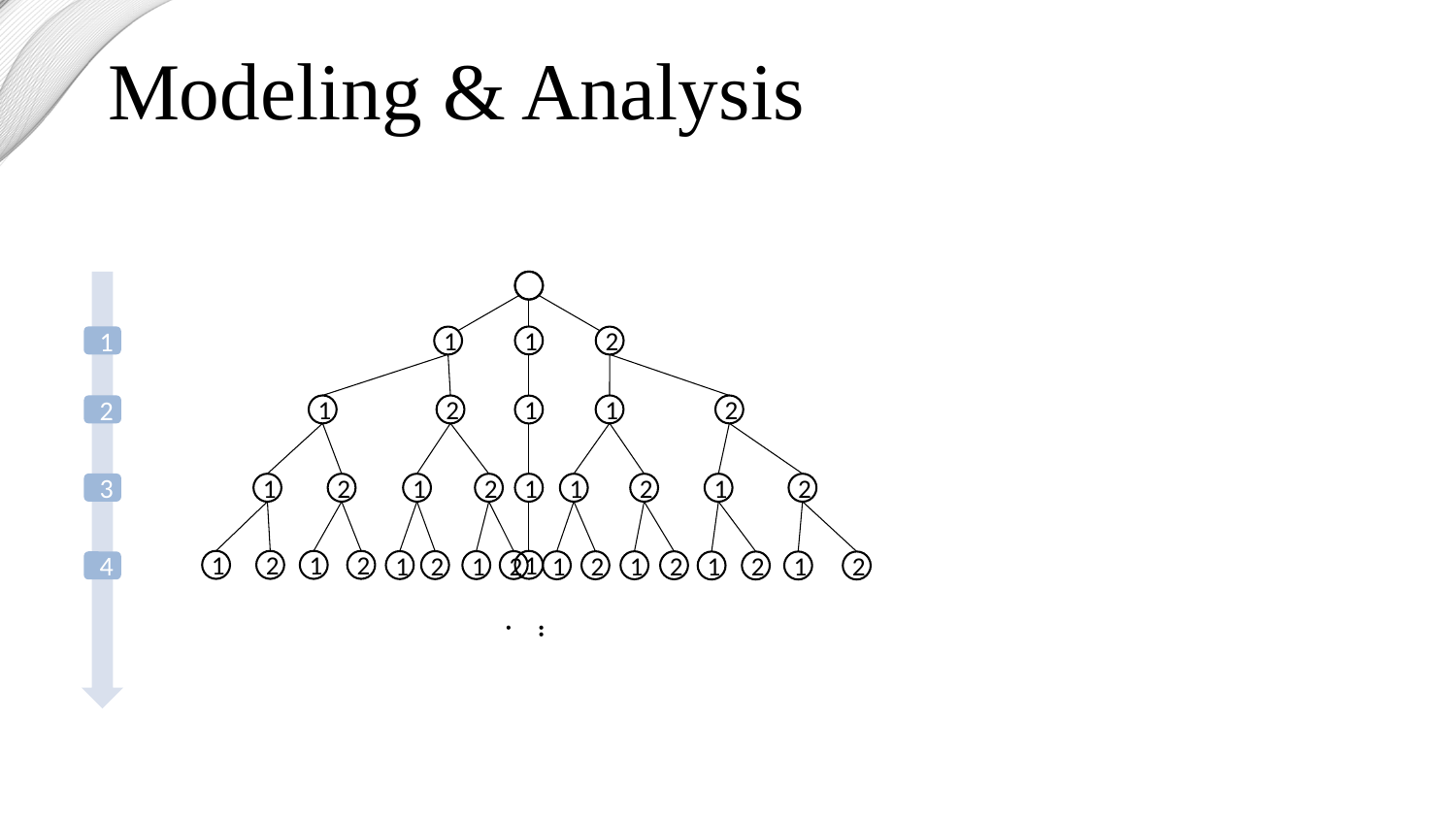

Modeling & Analysis

1
1
1
2
1
2
1
2
2
1
3
1
2
1
2
1
1
2
1
2
1
2
1
2
1
1
2
1
2
1
2
1
2
4
1
2
1
2
...
9